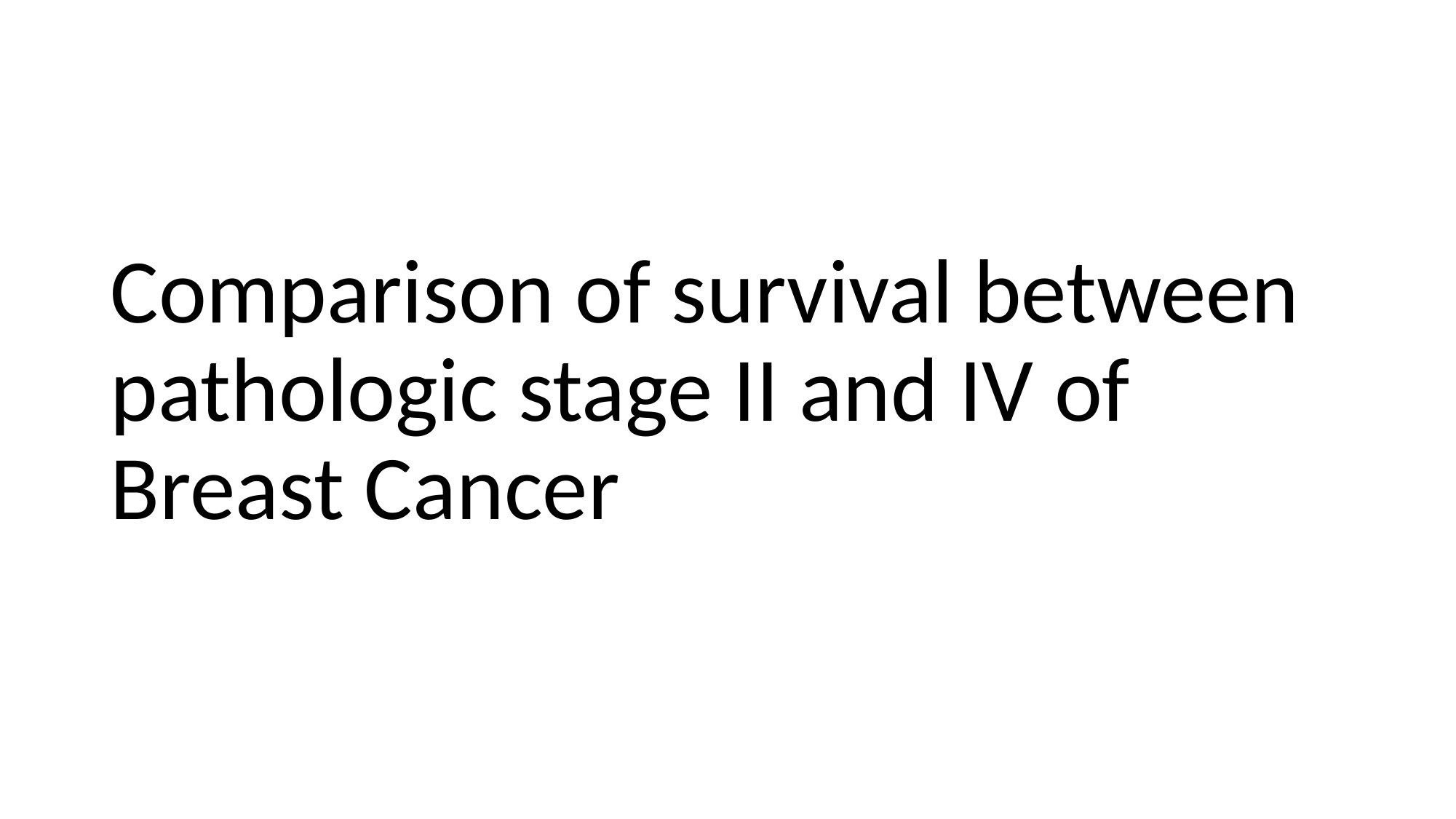

# Comparison of survival between pathologic stage II and IV of Breast Cancer